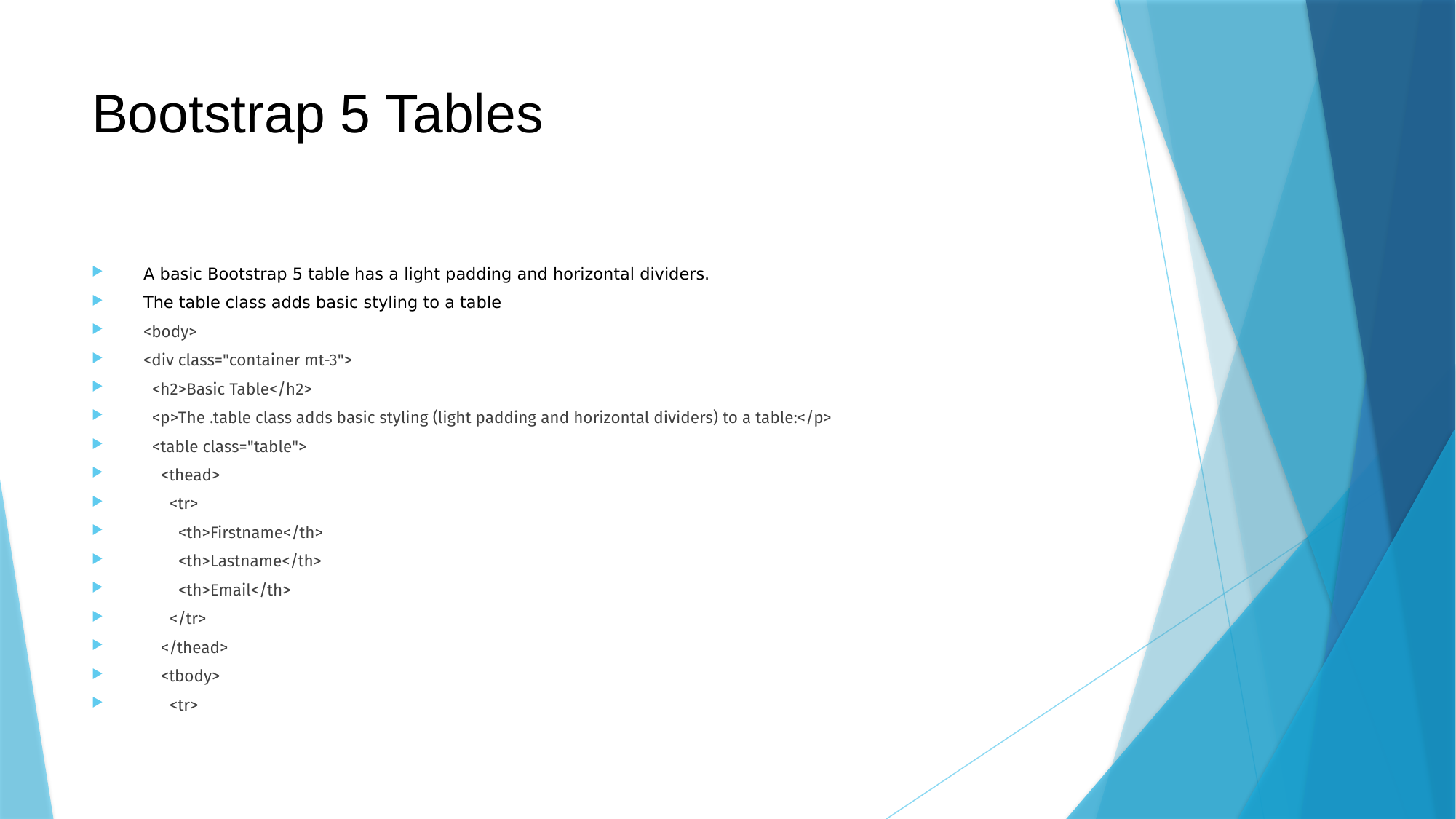

# Bootstrap 5 Tables
A basic Bootstrap 5 table has a light padding and horizontal dividers.
The table class adds basic styling to a table
<body>
<div class="container mt-3">
  <h2>Basic Table</h2>
  <p>The .table class adds basic styling (light padding and horizontal dividers) to a table:</p>
  <table class="table">
    <thead>
      <tr>
        <th>Firstname</th>
        <th>Lastname</th>
        <th>Email</th>
      </tr>
    </thead>
    <tbody>
      <tr>